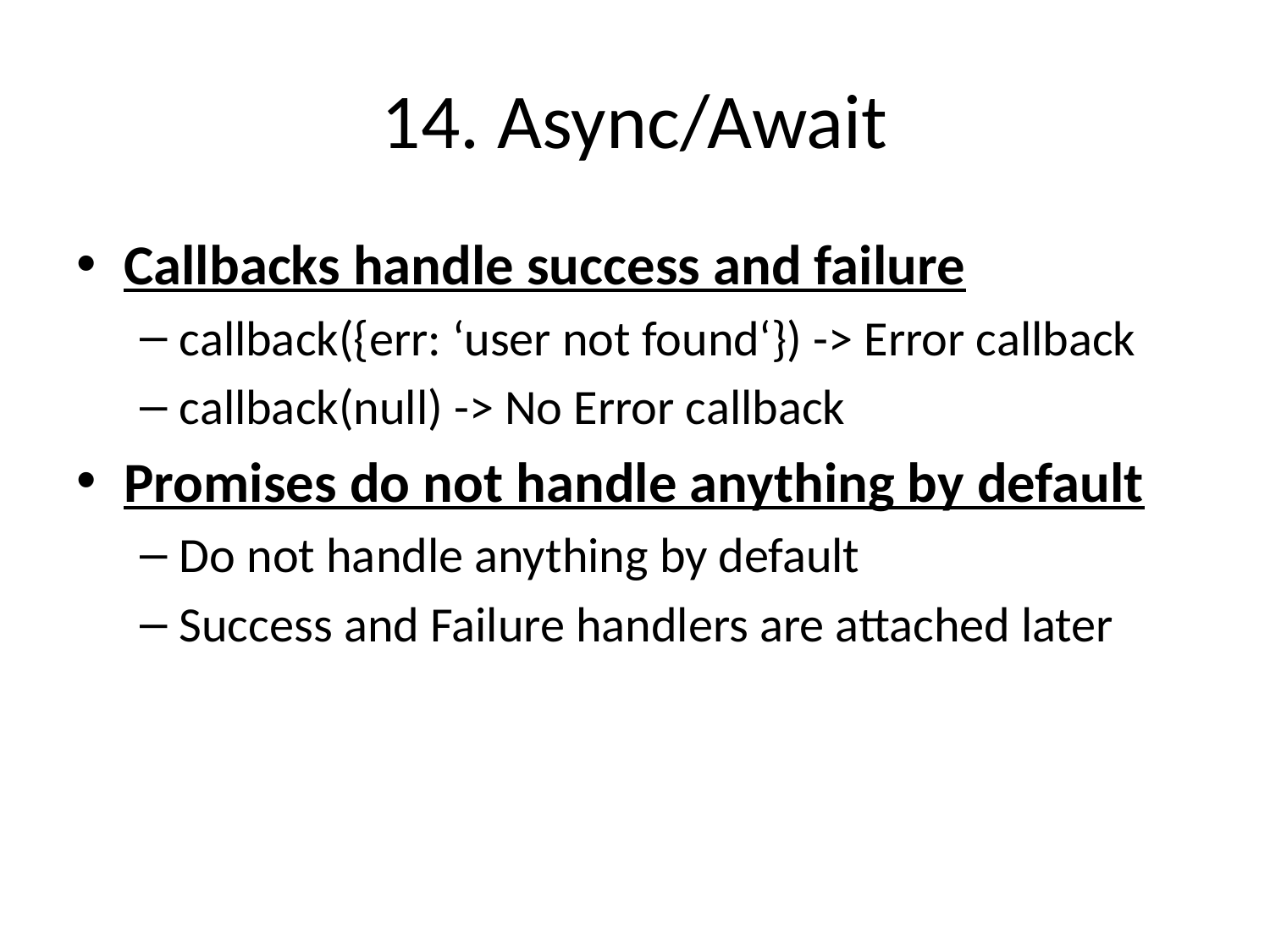

# 14. Async/Await
Callbacks handle success and failure
callback({err: ‘user not found‘}) -> Error callback
callback(null) -> No Error callback
Promises do not handle anything by default
Do not handle anything by default
Success and Failure handlers are attached later